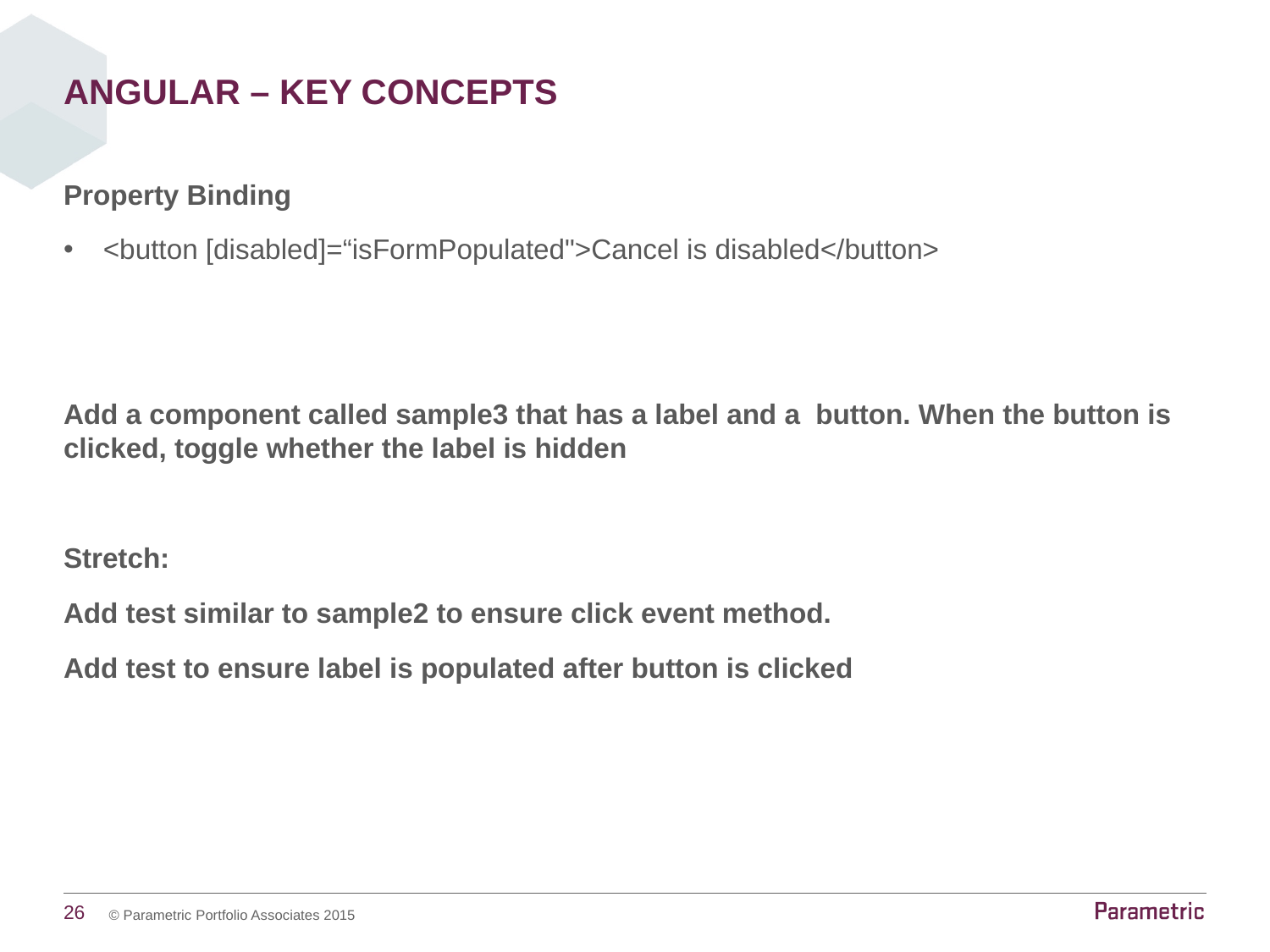

# Angular – Key Concepts
Property Binding
<button [disabled]=“isFormPopulated">Cancel is disabled</button>

Add a component called sample3 that has a label and a  button. When the button is clicked, toggle whether the label is hidden

Stretch:
Add test similar to sample2 to ensure click event method.
Add test to ensure label is populated after button is clicked